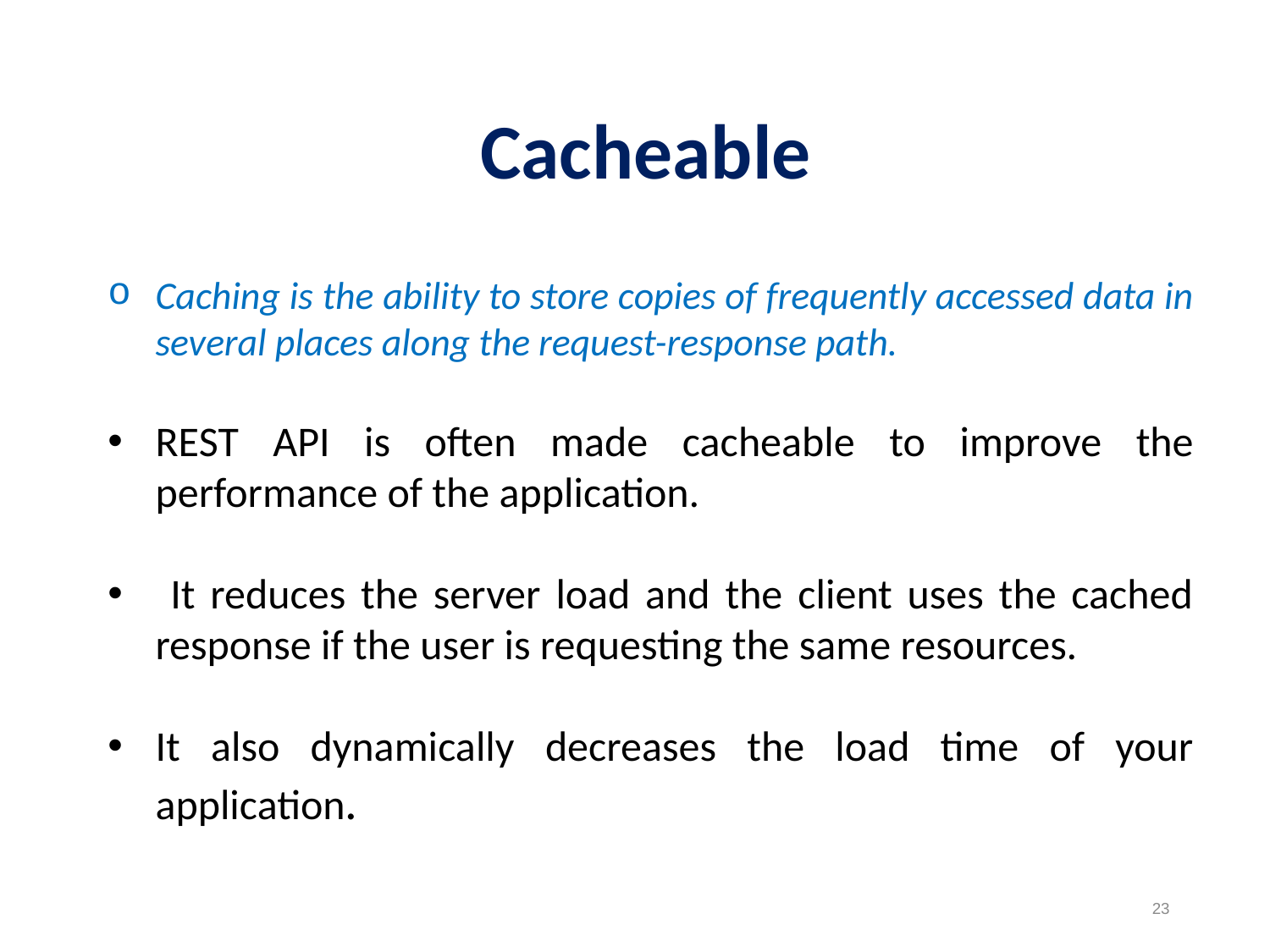

Cacheable
Caching is the ability to store copies of frequently accessed data in several places along the request-response path.

REST API is often made cacheable to improve the performance of the application.

 It reduces the server load and the client uses the cached response if the user is requesting the same resources.

It also dynamically decreases the load time of your application.
23